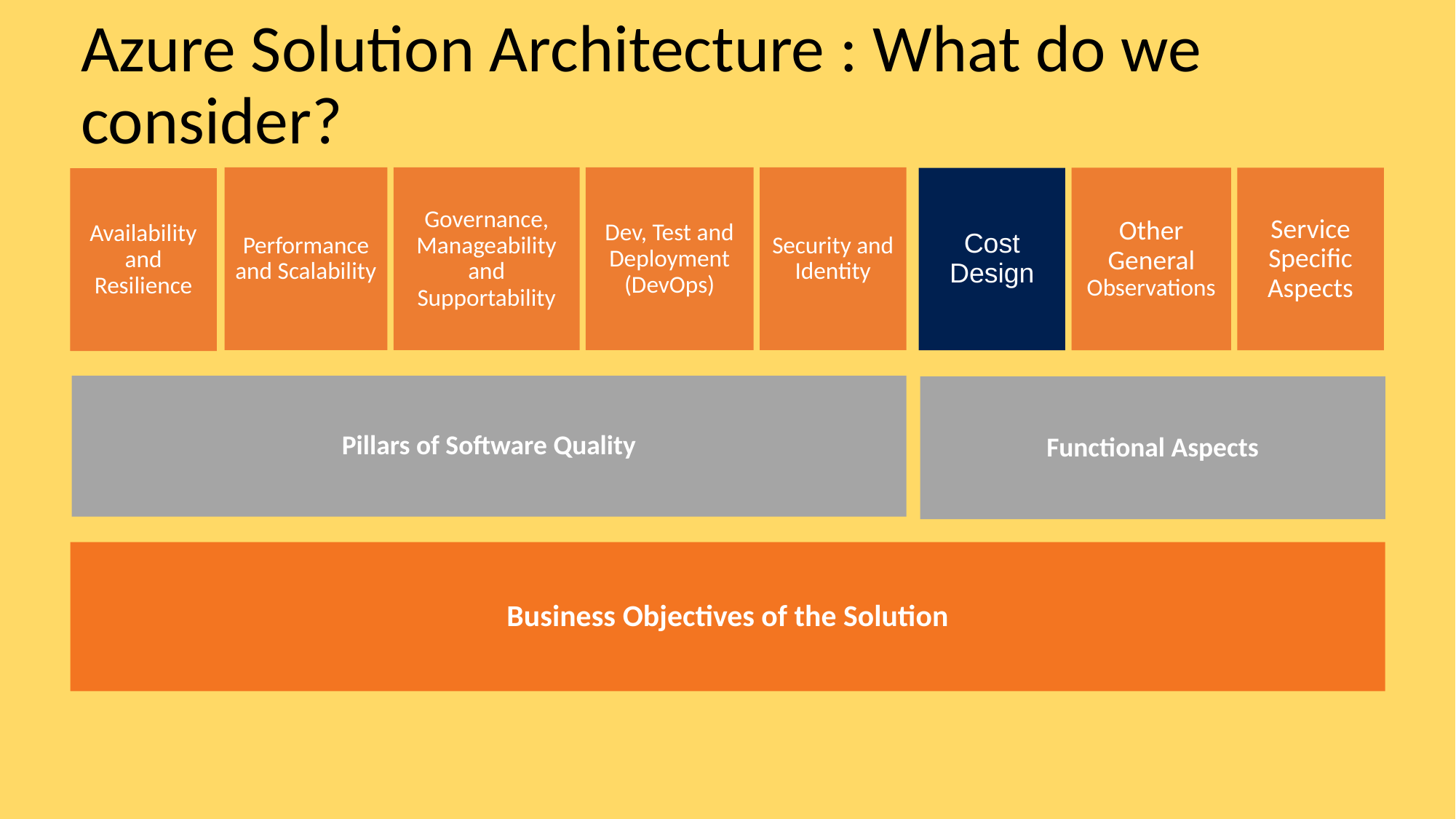

# Azure Solution Architecture : What do we consider?
Business Objectives of the Solution
Pillars of Software Quality
Availability and Resilience
Performance and Scalability
Governance, Manageability and Supportability
Dev, Test and Deployment (DevOps)
Security and Identity
Functional Aspects
Cost Design
Other General Observations
Service Specific Aspects